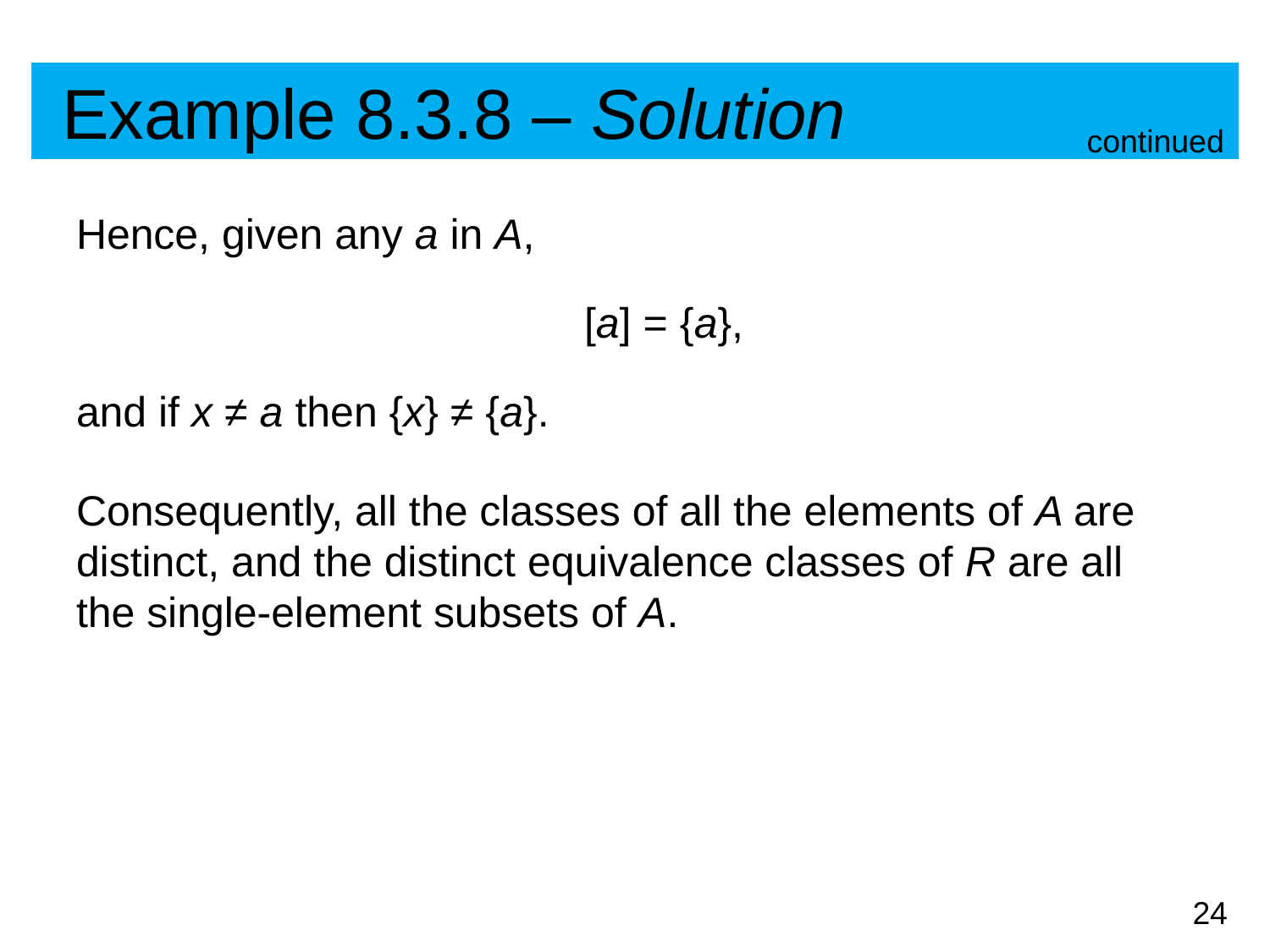

# Example 8.3.8 – Solution
continued
Hence, given any a in A,

				[a] = {a},

and if x ≠ a then {x} ≠ {a}.

Consequently, all the classes of all the elements of A are distinct, and the distinct equivalence classes of R are all the single-element subsets of A.